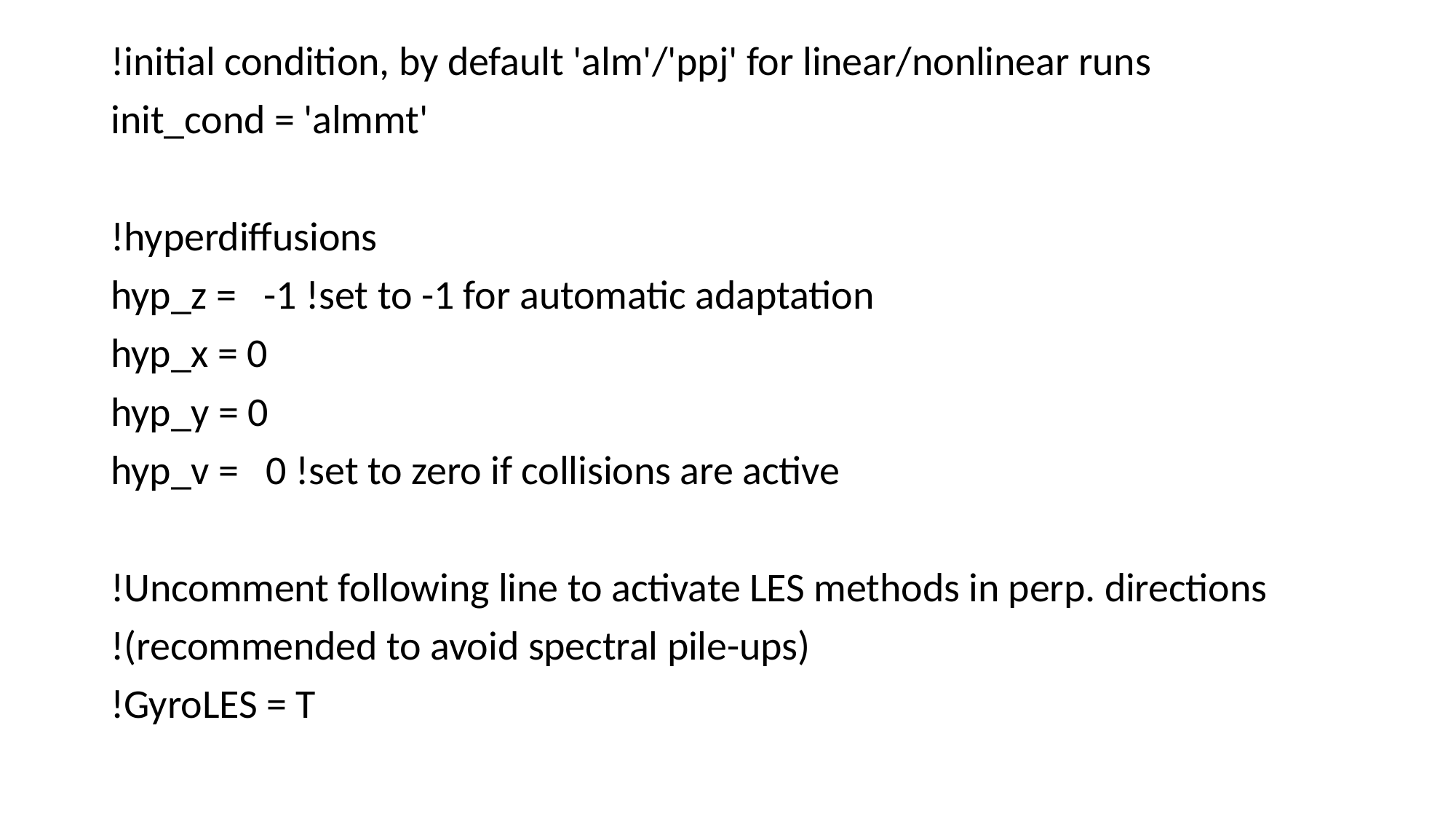

!initial condition, by default 'alm'/'ppj' for linear/nonlinear runs
init_cond = 'almmt'

!hyperdiffusions
hyp_z =   -1 !set to -1 for automatic adaptation
hyp_x = 0
hyp_y = 0
hyp_v =   0 !set to zero if collisions are active

!Uncomment following line to activate LES methods in perp. directions
!(recommended to avoid spectral pile-ups)
!GyroLES = T